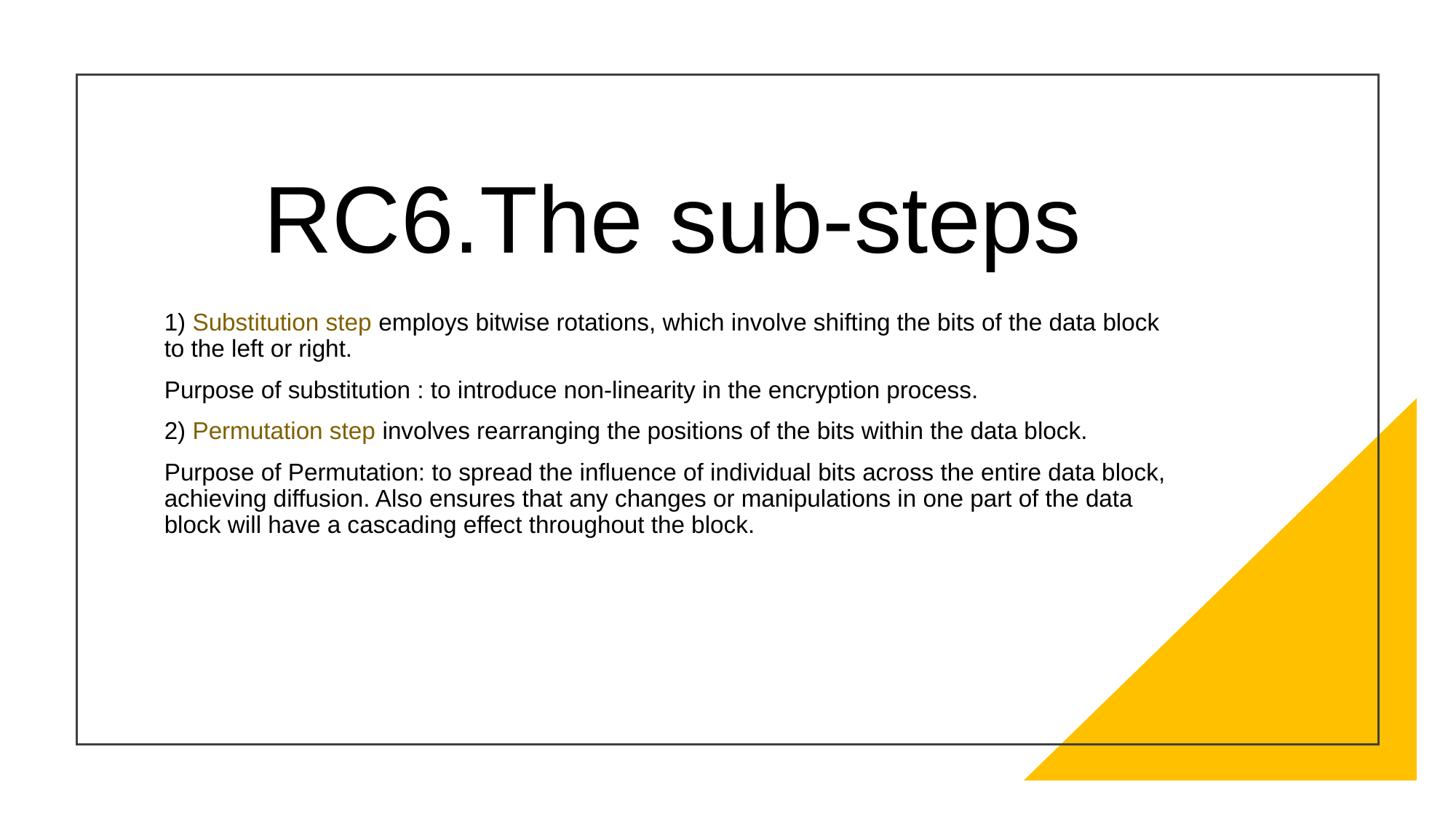

# RC6.The sub-steps
1) Substitution step employs bitwise rotations, which involve shifting the bits of the data block to the left or right.
Purpose of substitution : to introduce non-linearity in the encryption process.
2) Permutation step involves rearranging the positions of the bits within the data block.
Purpose of Permutation: to spread the influence of individual bits across the entire data block, achieving diffusion. Also ensures that any changes or manipulations in one part of the data block will have a cascading effect throughout the block.